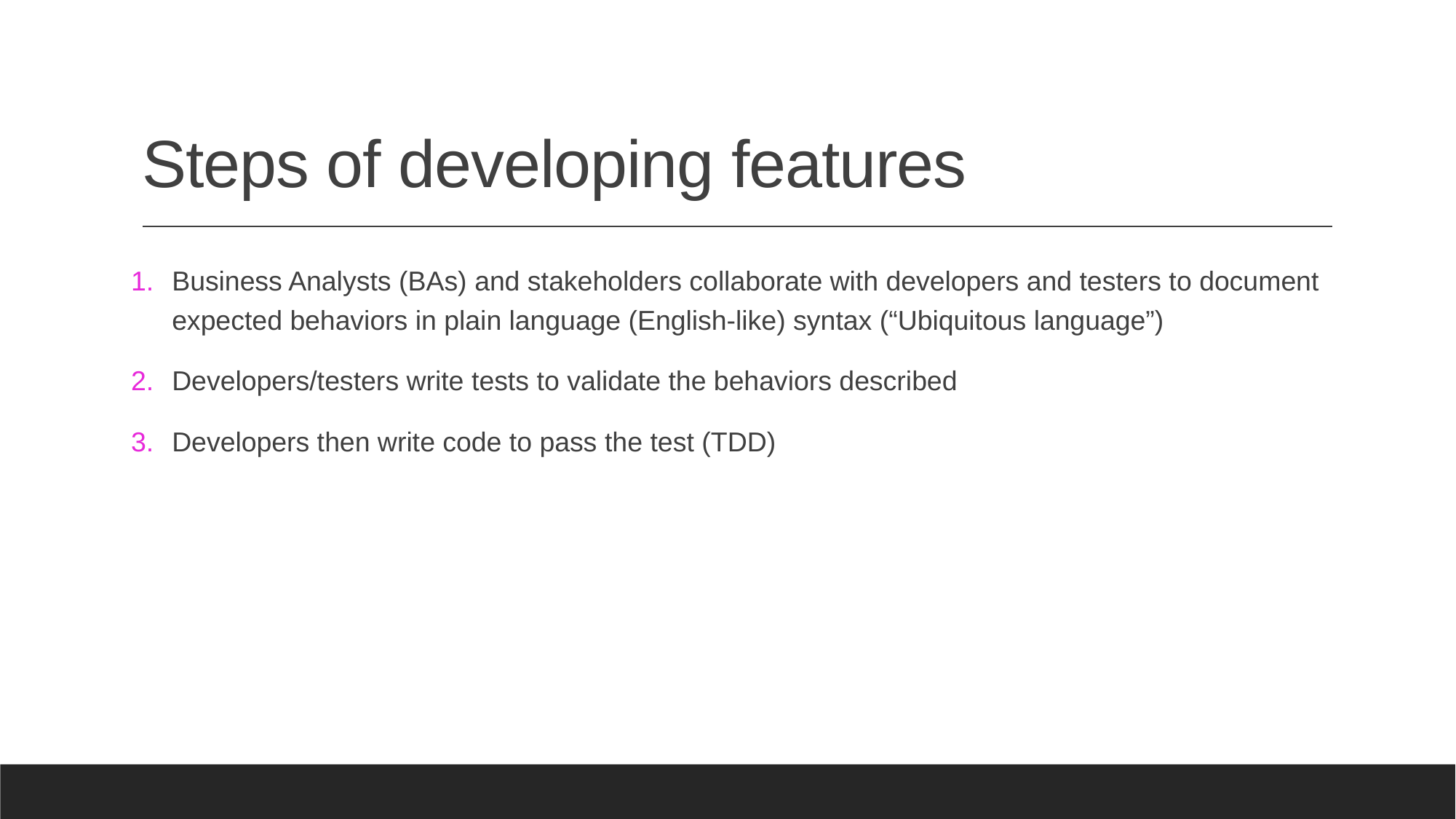

# Steps of developing features
Business Analysts (BAs) and stakeholders collaborate with developers and testers to document expected behaviors in plain language (English-like) syntax (“Ubiquitous language”)
Developers/testers write tests to validate the behaviors described
Developers then write code to pass the test (TDD)